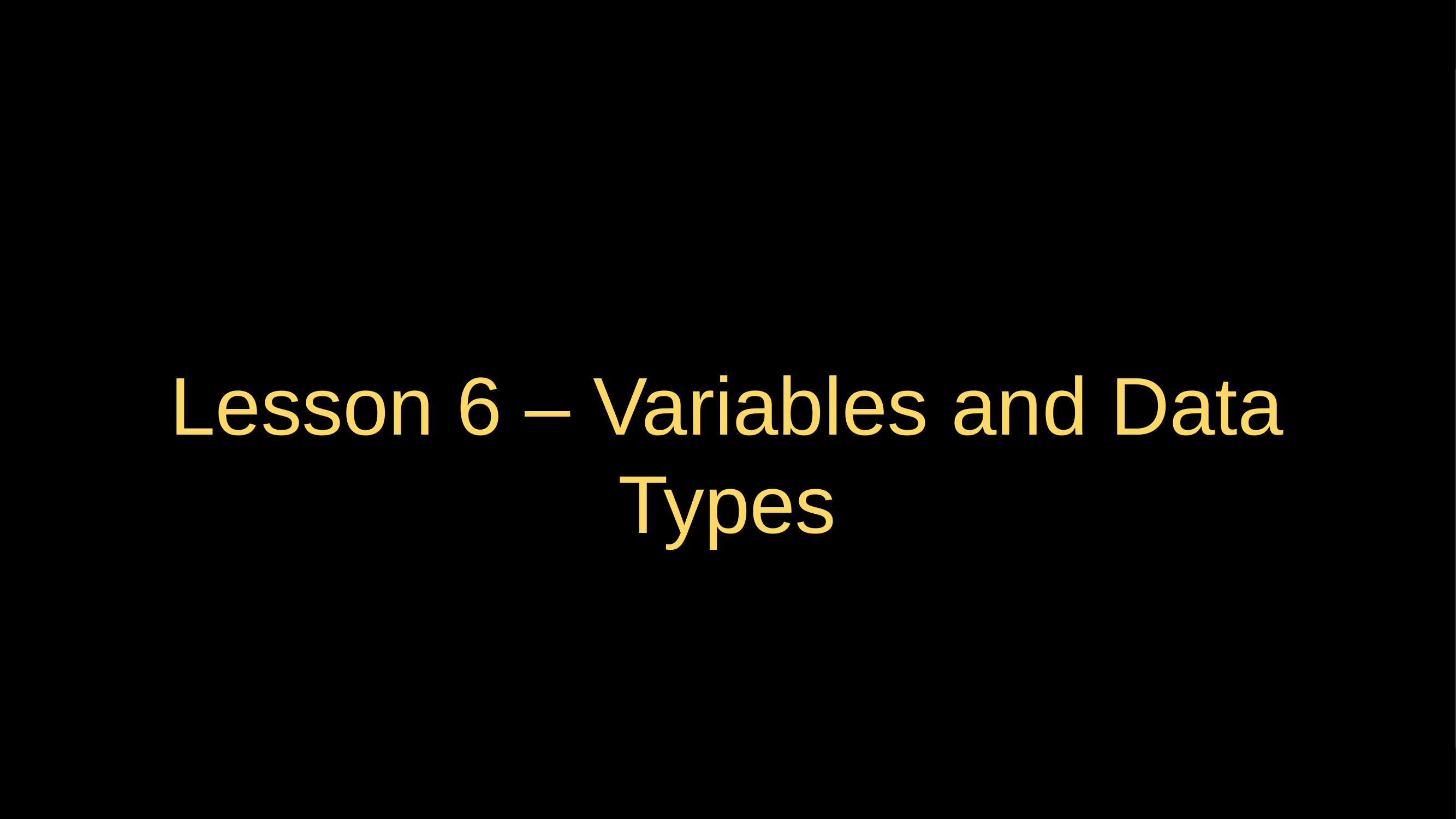

# Lesson 6 – Variables and Data Types